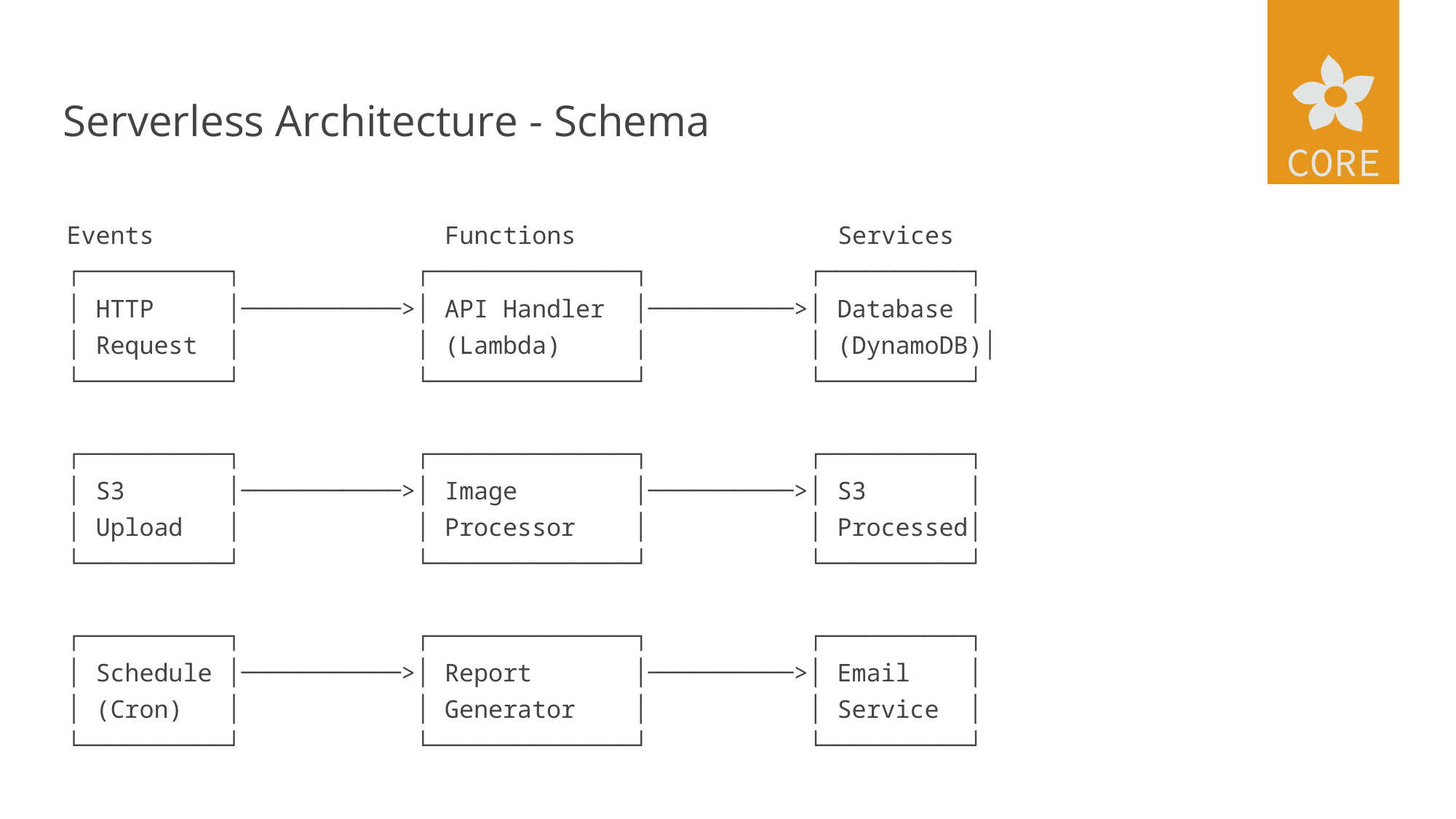

# Serverless Architecture - Schema
Events                    Functions                  Services
┌──────────┐            ┌──────────────┐           ┌──────────┐
│ HTTP     │───────────>│ API Handler  │──────────>│ Database │
│ Request  │            │ (Lambda)     │           │ (DynamoDB)│
└──────────┘            └──────────────┘           └──────────┘

┌──────────┐            ┌──────────────┐           ┌──────────┐
│ S3       │───────────>│ Image        │──────────>│ S3       │
│ Upload   │            │ Processor    │           │ Processed│
└──────────┘            └──────────────┘           └──────────┘

┌──────────┐            ┌──────────────┐           ┌──────────┐
│ Schedule │───────────>│ Report       │──────────>│ Email    │
│ (Cron)   │            │ Generator    │           │ Service  │
└──────────┘            └──────────────┘           └──────────┘